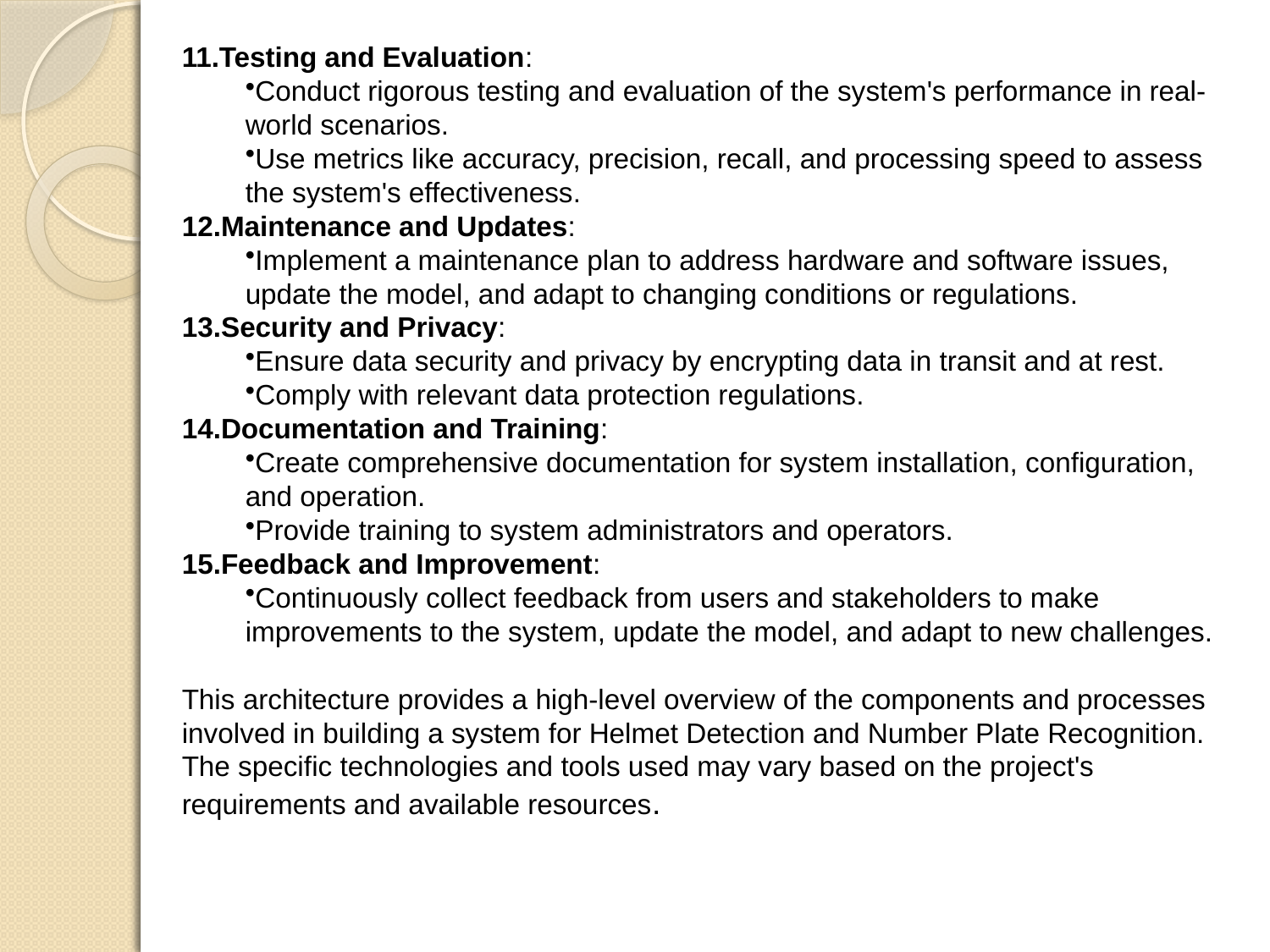

Testing and Evaluation:
Conduct rigorous testing and evaluation of the system's performance in real-world scenarios.
Use metrics like accuracy, precision, recall, and processing speed to assess the system's effectiveness.
Maintenance and Updates:
Implement a maintenance plan to address hardware and software issues, update the model, and adapt to changing conditions or regulations.
Security and Privacy:
Ensure data security and privacy by encrypting data in transit and at rest.
Comply with relevant data protection regulations.
Documentation and Training:
Create comprehensive documentation for system installation, configuration, and operation.
Provide training to system administrators and operators.
Feedback and Improvement:
Continuously collect feedback from users and stakeholders to make improvements to the system, update the model, and adapt to new challenges.

This architecture provides a high-level overview of the components and processes involved in building a system for Helmet Detection and Number Plate Recognition. The specific technologies and tools used may vary based on the project's requirements and available resources.